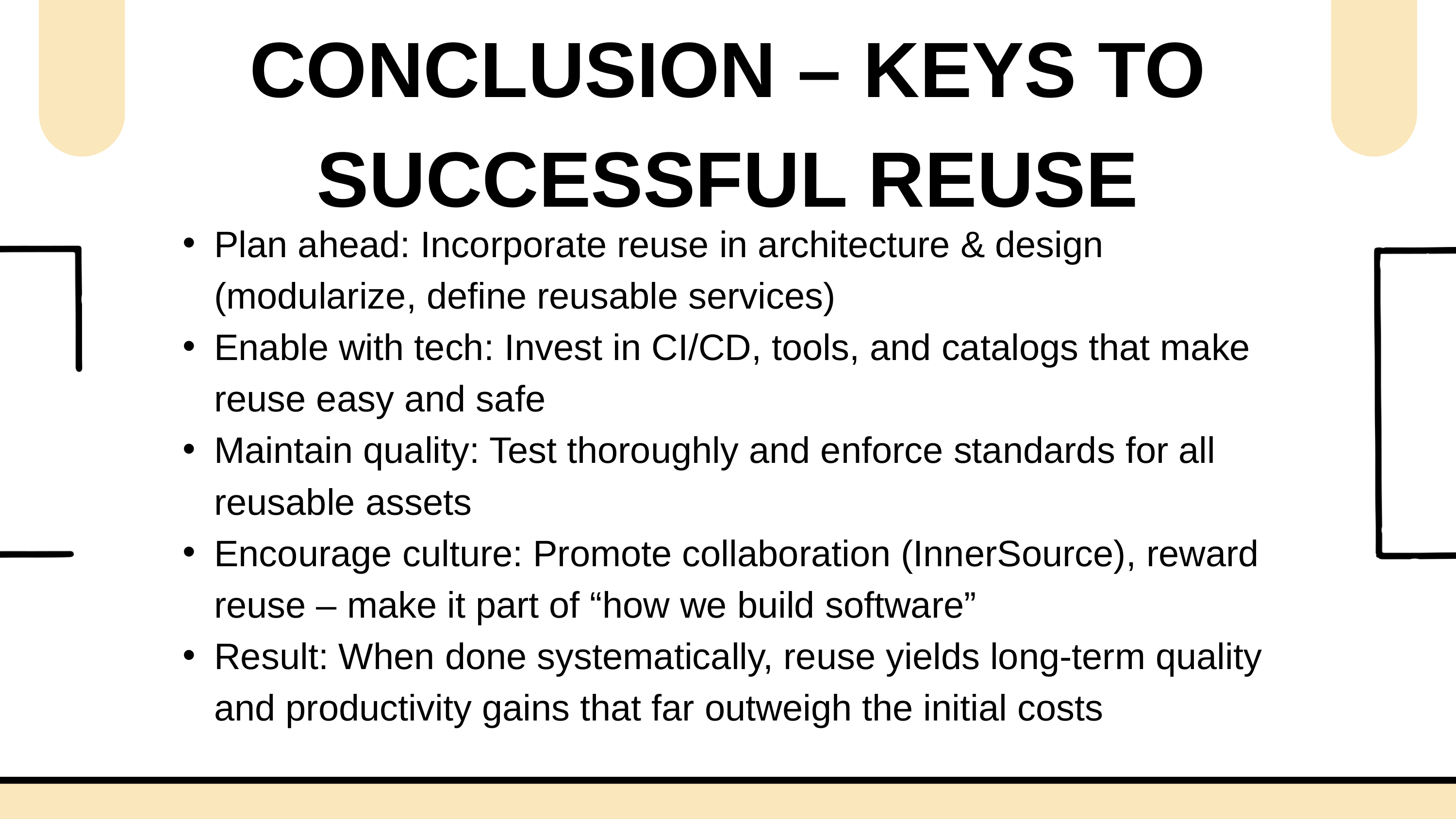

CONCLUSION – KEYS TO SUCCESSFUL REUSE
Plan ahead: Incorporate reuse in architecture & design (modularize, define reusable services)
Enable with tech: Invest in CI/CD, tools, and catalogs that make reuse easy and safe
Maintain quality: Test thoroughly and enforce standards for all reusable assets
Encourage culture: Promote collaboration (InnerSource), reward reuse – make it part of “how we build software”
Result: When done systematically, reuse yields long-term quality and productivity gains that far outweigh the initial costs